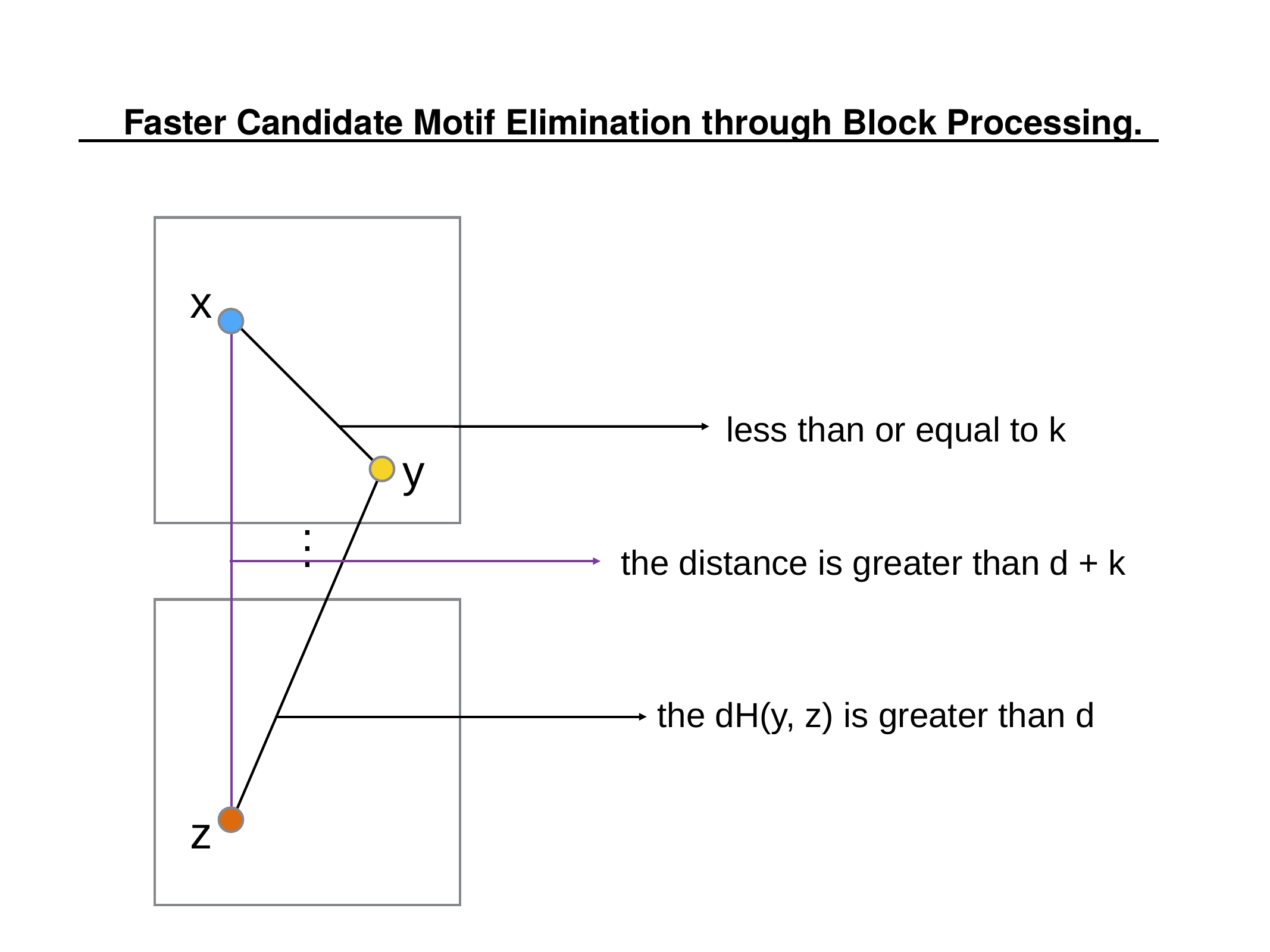

Faster Candidate Motif Elimination through Block Processing.

x

less than or equal to k

y

...
the distance is greater than d + k

the dH(y, z) is greater than d

z